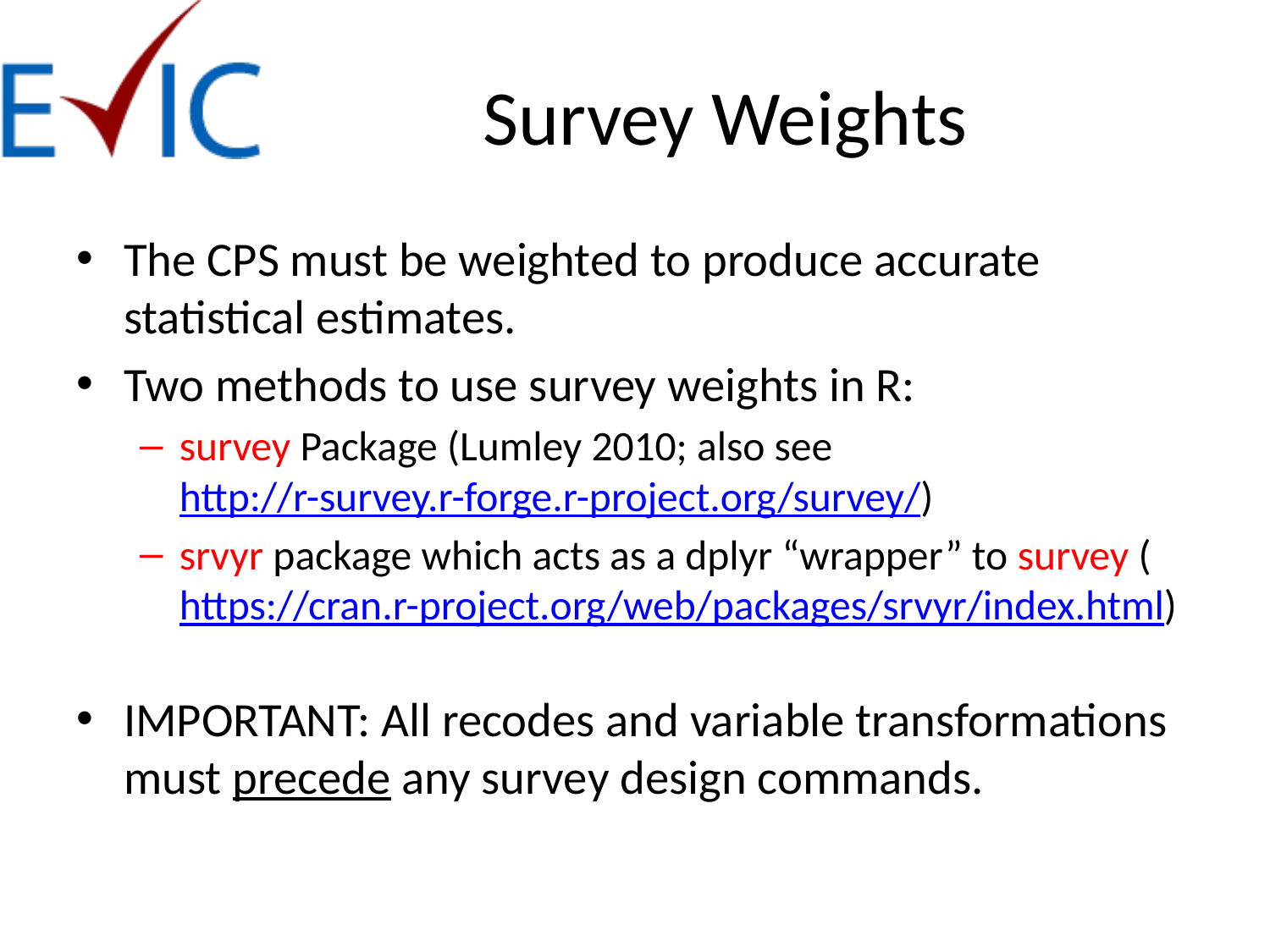

# Survey Weights
The CPS must be weighted to produce accurate statistical estimates.
Two methods to use survey weights in R:
survey Package (Lumley 2010; also see http://r-survey.r-forge.r-project.org/survey/)
srvyr package which acts as a dplyr “wrapper” to survey (https://cran.r-project.org/web/packages/srvyr/index.html)
IMPORTANT: All recodes and variable transformations must precede any survey design commands.